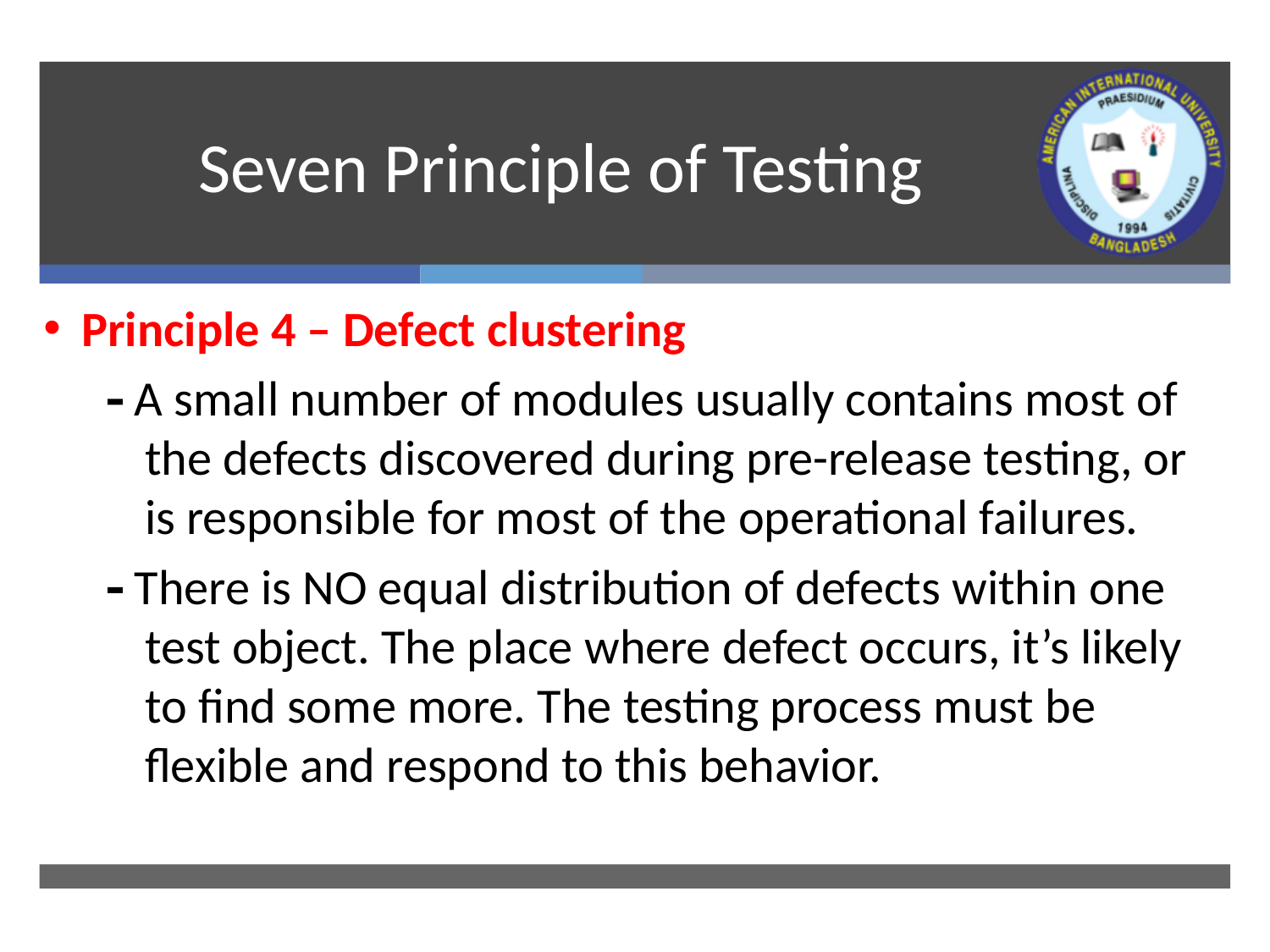

# Seven Principle of Testing
Principle 4 – Defect clustering
− A small number of modules usually contains most of the defects discovered during pre-release testing, or is responsible for most of the operational failures.
− There is NO equal distribution of defects within one test object. The place where defect occurs, it’s likely to find some more. The testing process must be flexible and respond to this behavior.